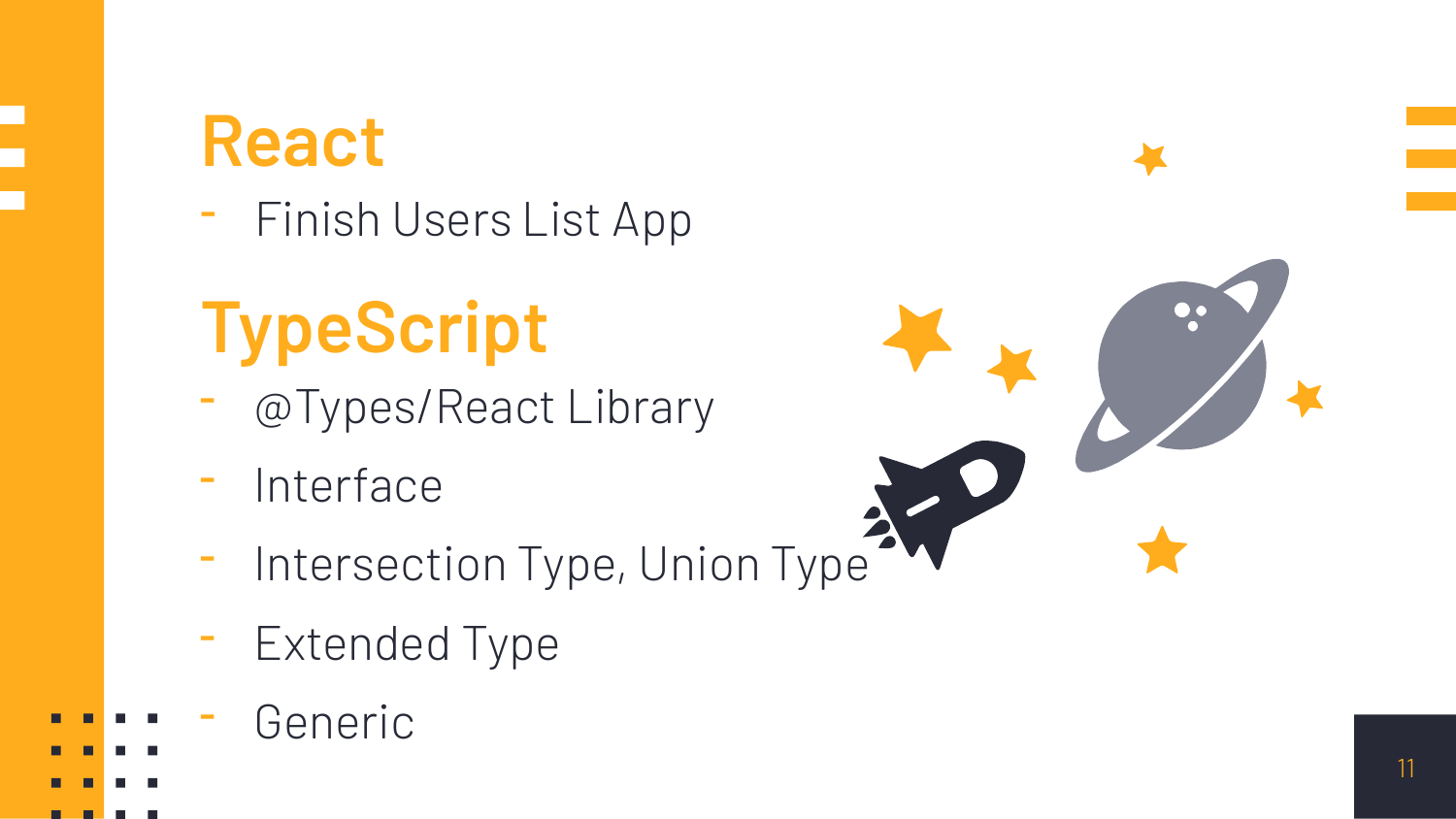

React

Finish Users List App

TypeScript

@Types/React Library
Interface
Intersection Type, Union Type
Extended Type
Generic

11